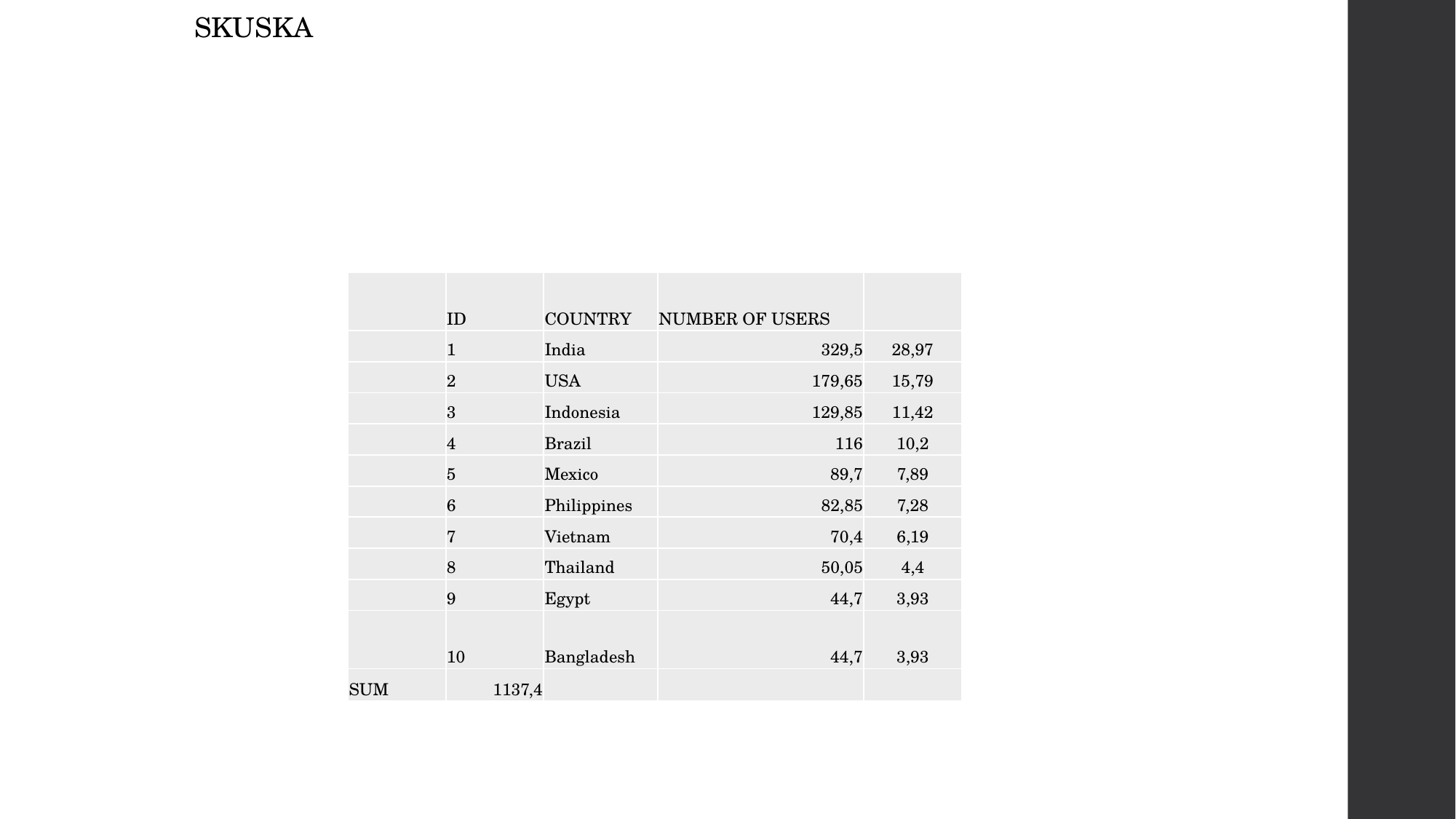

#
|  | ID | COUNTRY | NUMBER OF USERS |  |
| --- | --- | --- | --- | --- |
|  | 1 | India | 329,5 | 28,97 |
|  | 2 | USA | 179,65 | 15,79 |
|  | 3 | Indonesia | 129,85 | 11,42 |
|  | 4 | Brazil | 116 | 10,2 |
|  | 5 | Mexico | 89,7 | 7,89 |
|  | 6 | Philippines | 82,85 | 7,28 |
|  | 7 | Vietnam | 70,4 | 6,19 |
|  | 8 | Thailand | 50,05 | 4,4 |
|  | 9 | Egypt | 44,7 | 3,93 |
|  | 10 | Bangladesh | 44,7 | 3,93 |
| SUM | 1137,4 |  |  |  |